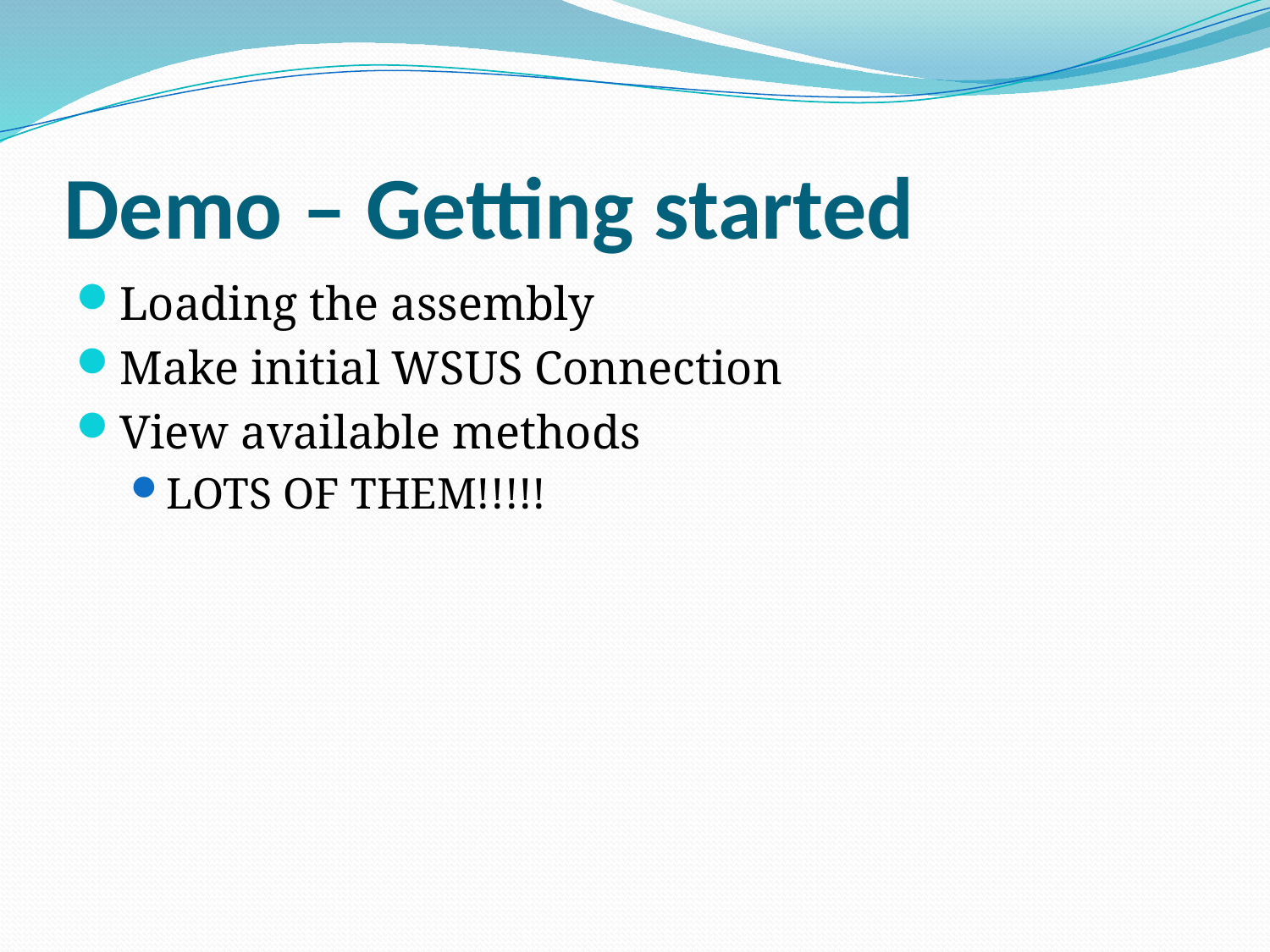

# Demo – Getting started
Loading the assembly
Make initial WSUS Connection
View available methods
LOTS OF THEM!!!!!